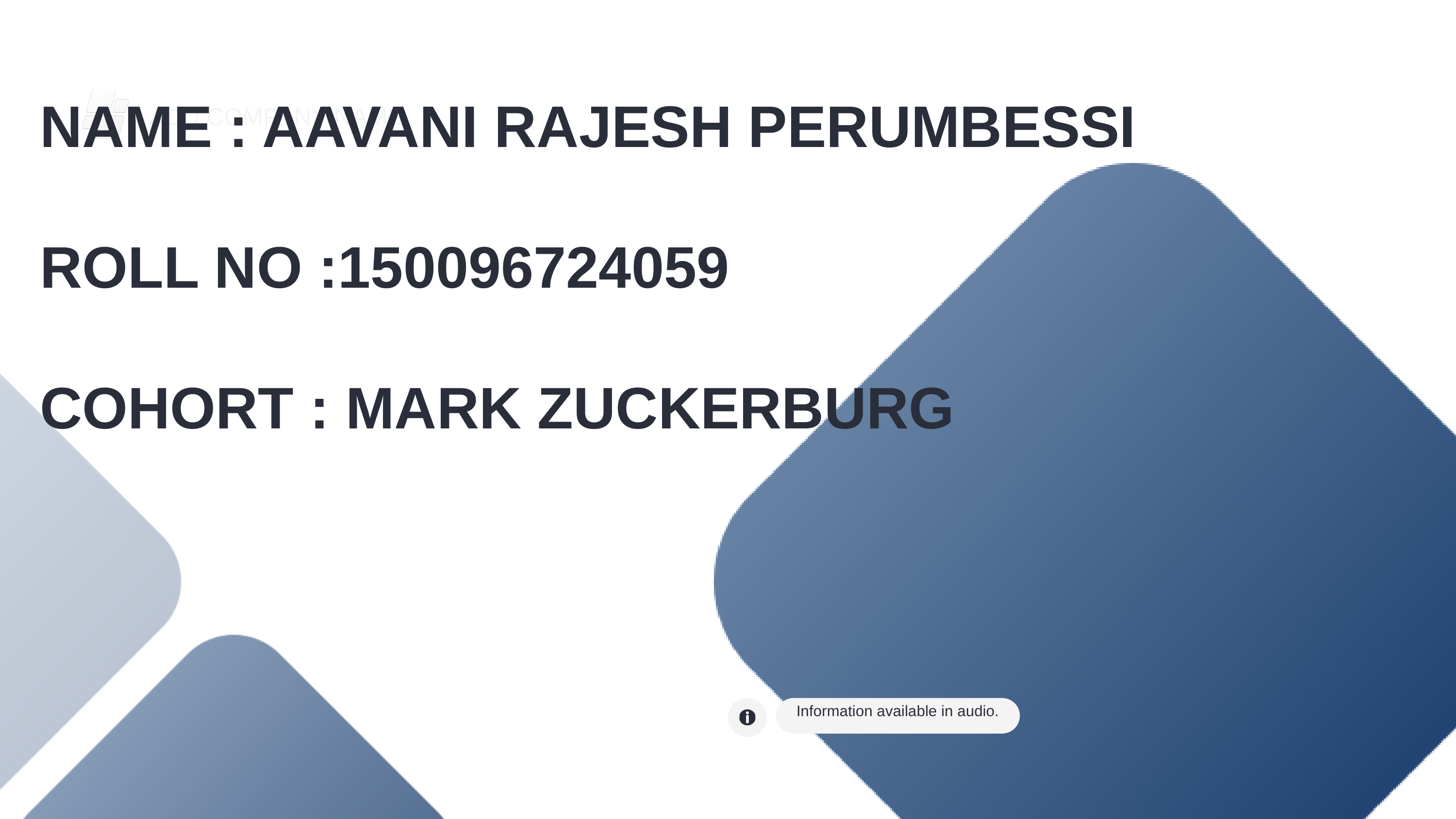

NAME : AAVANI RAJESH PERUMBESSI

ROLL NO :150096724059

COHORT : MARK ZUCKERBURG

ADD COMPANY NAME

Information available in audio.